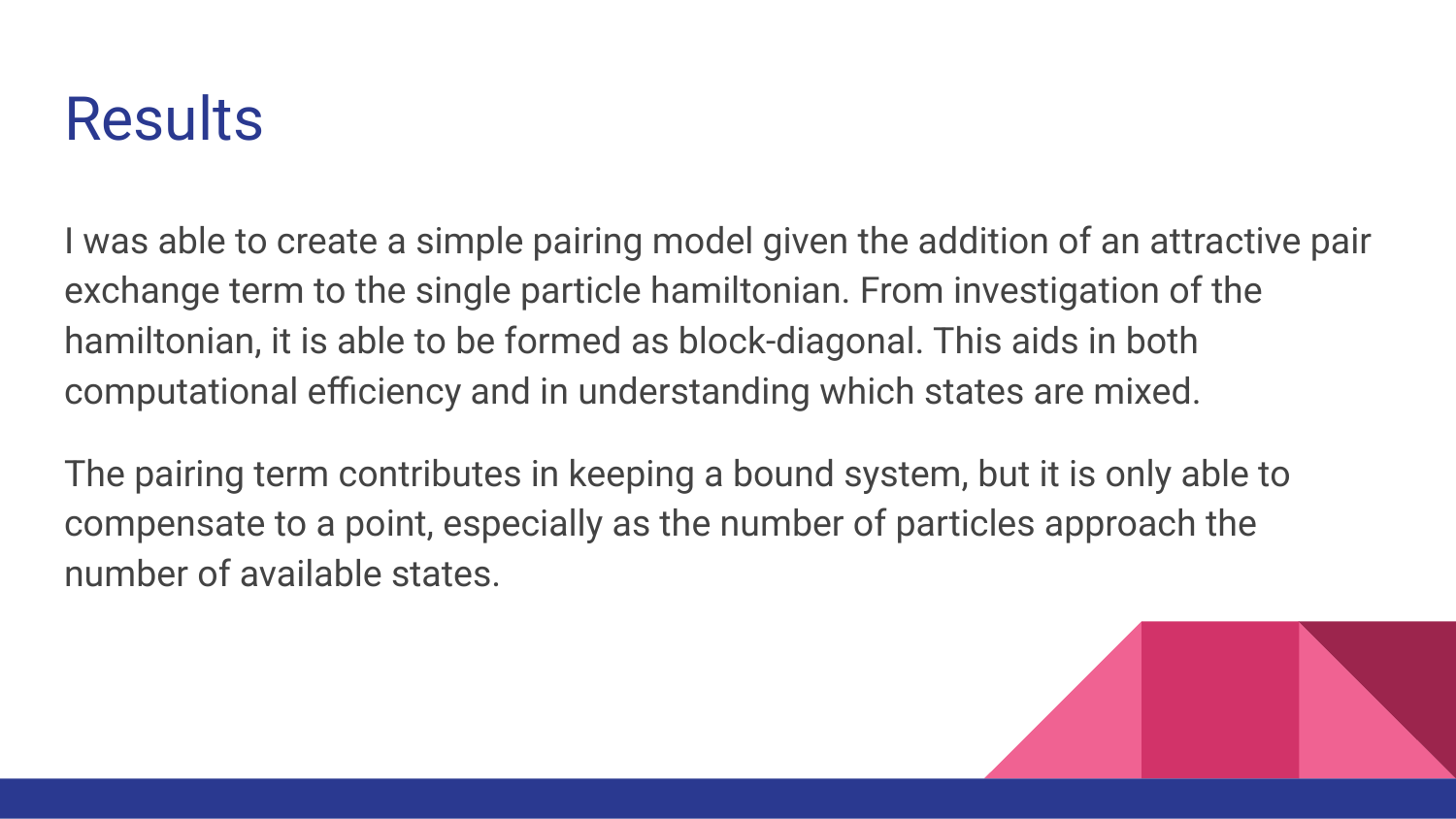

# Results
I was able to create a simple pairing model given the addition of an attractive pair exchange term to the single particle hamiltonian. From investigation of the hamiltonian, it is able to be formed as block-diagonal. This aids in both computational efficiency and in understanding which states are mixed.
The pairing term contributes in keeping a bound system, but it is only able to compensate to a point, especially as the number of particles approach the number of available states.